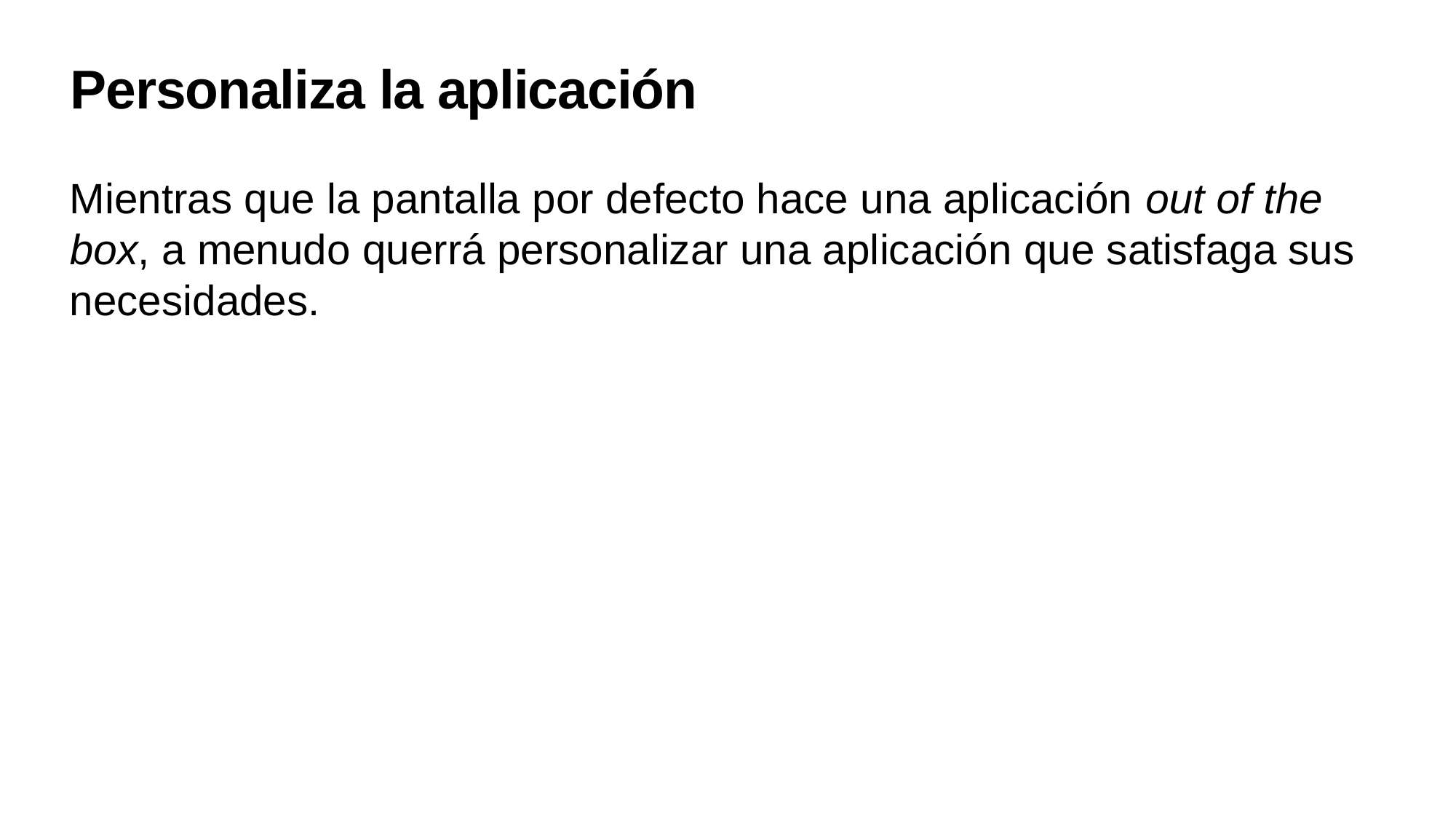

# Personaliza la aplicación
Mientras que la pantalla por defecto hace una aplicación out of the box, a menudo querrá personalizar una aplicación que satisfaga sus necesidades.